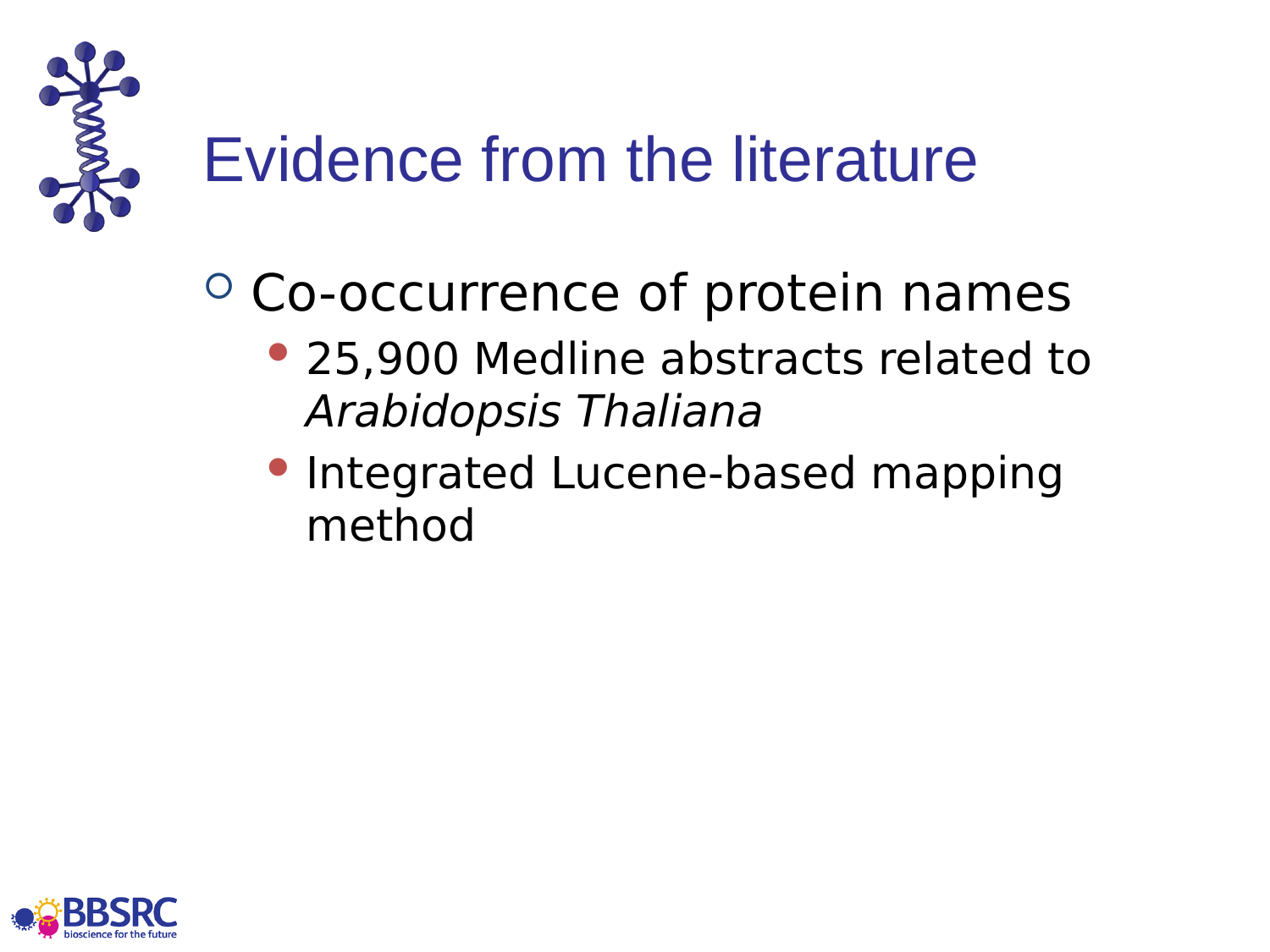

# Evidence from the literature
Co-occurrence of protein names
25,900 Medline abstracts related to Arabidopsis Thaliana
Integrated Lucene-based mapping method